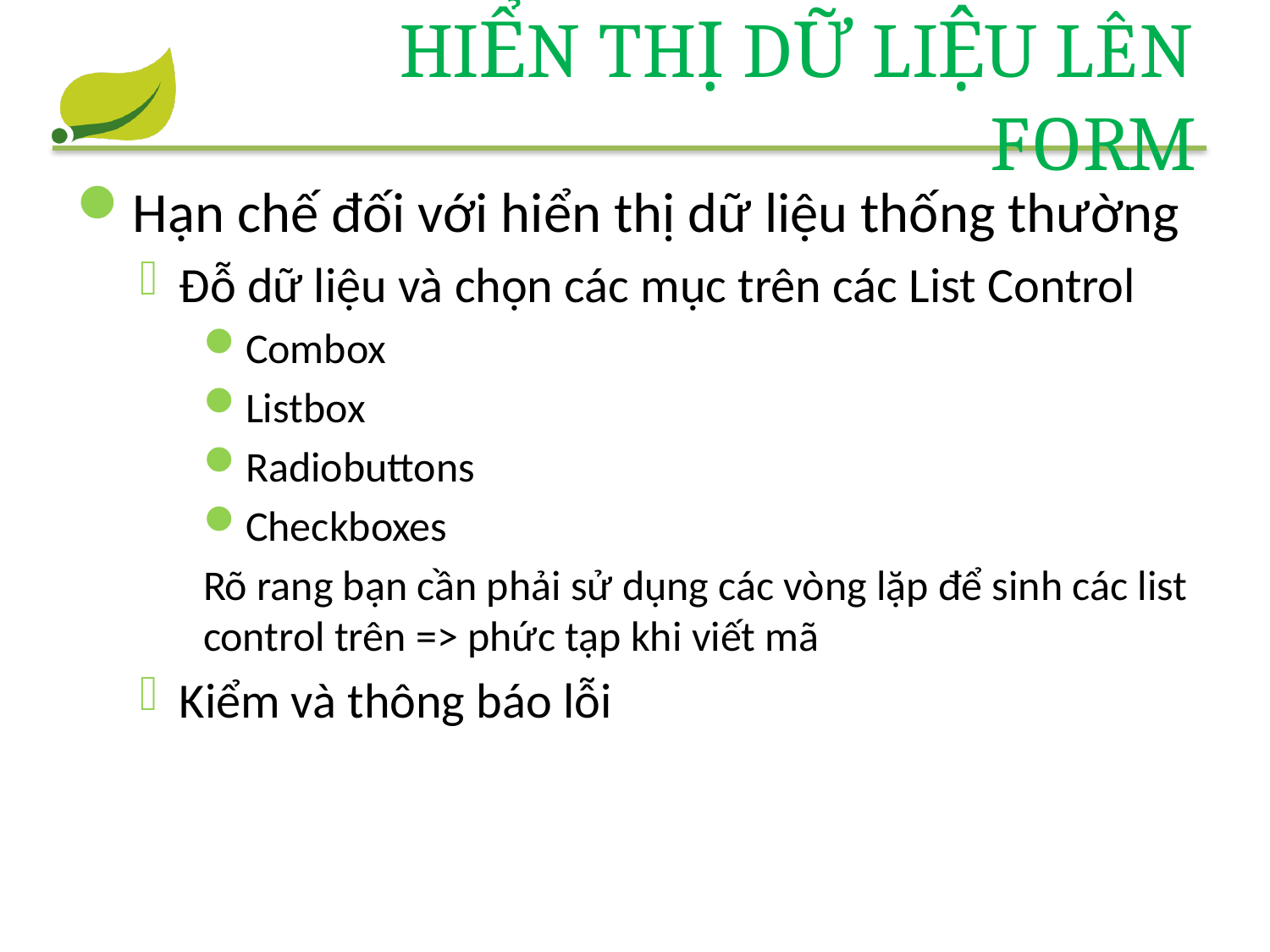

# Hiển thị dữ liệu lên form
Hạn chế đối với hiển thị dữ liệu thống thường
Đỗ dữ liệu và chọn các mục trên các List Control
Combox
Listbox
Radiobuttons
Checkboxes
Rõ rang bạn cần phải sử dụng các vòng lặp để sinh các list control trên => phức tạp khi viết mã
Kiểm và thông báo lỗi